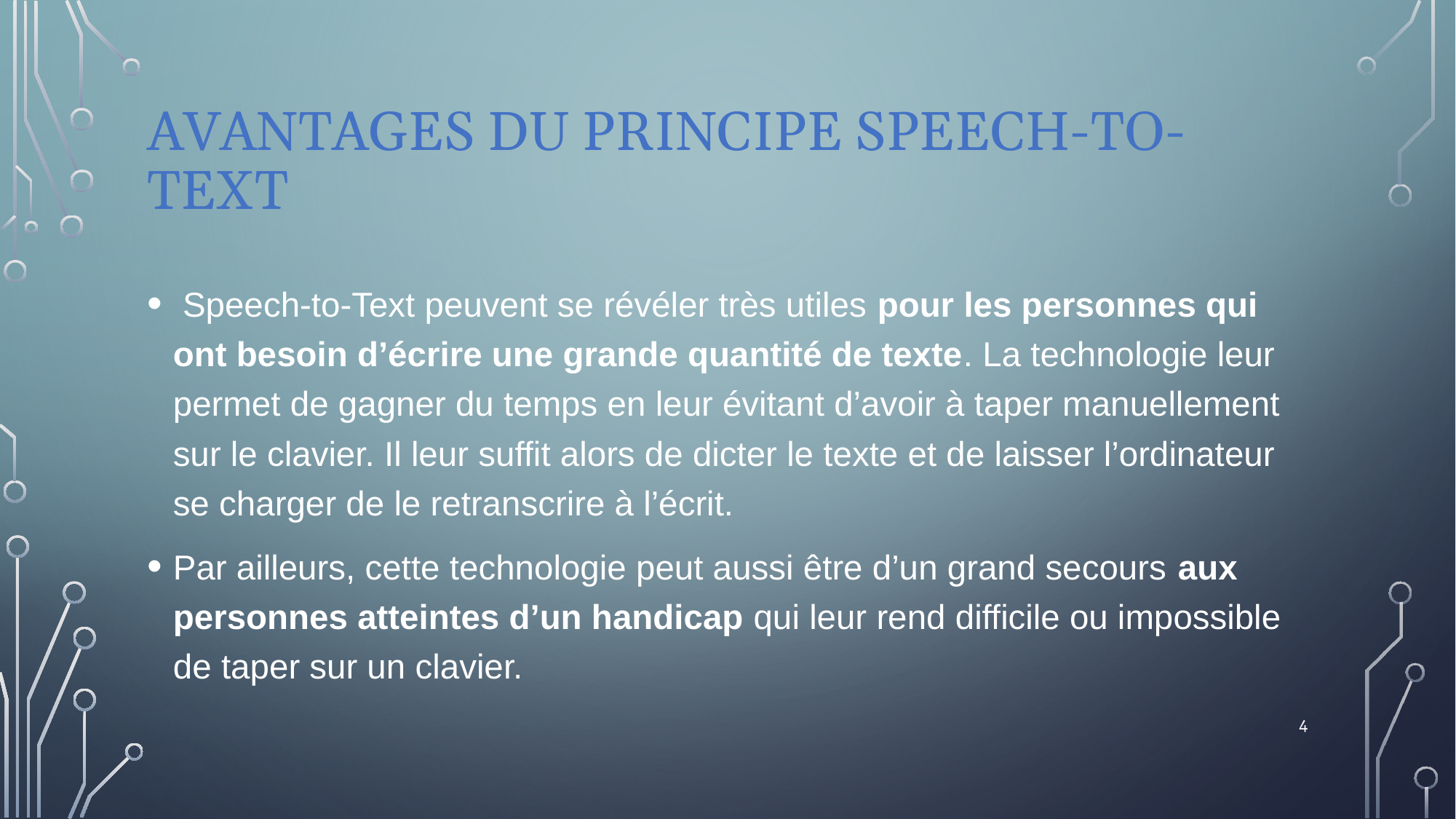

# Avantages du Principe Speech-to-text
 Speech-to-Text peuvent se révéler très utiles pour les personnes qui ont besoin d’écrire une grande quantité de texte. La technologie leur permet de gagner du temps en leur évitant d’avoir à taper manuellement sur le clavier. Il leur suffit alors de dicter le texte et de laisser l’ordinateur se charger de le retranscrire à l’écrit.
Par ailleurs, cette technologie peut aussi être d’un grand secours aux personnes atteintes d’un handicap qui leur rend difficile ou impossible de taper sur un clavier.
4